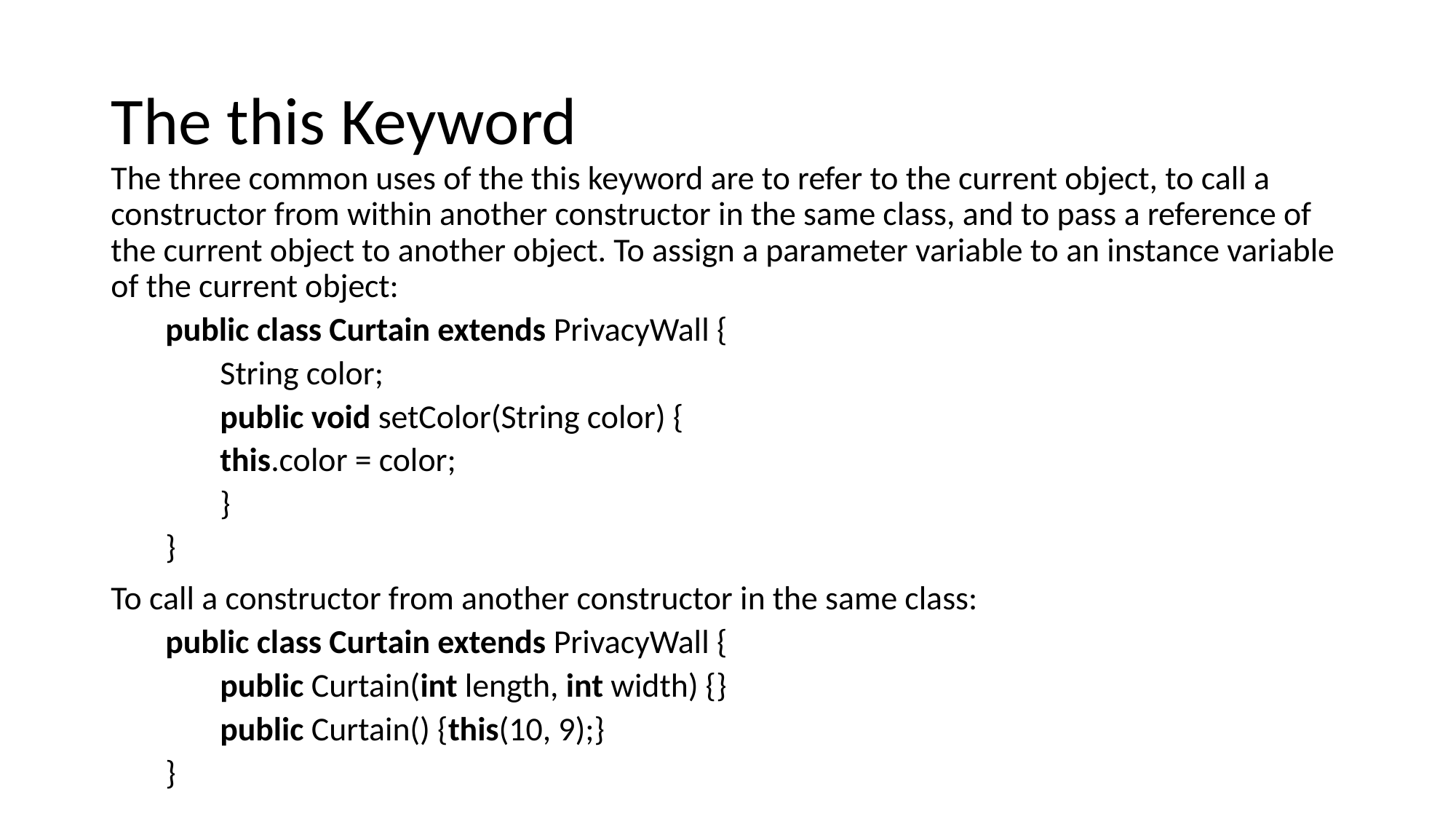

# The this Keyword
The three common uses of the this keyword are to refer to the current object, to call a constructor from within another constructor in the same class, and to pass a reference of the current object to another object. To assign a parameter variable to an instance variable of the current object:
public class Curtain extends PrivacyWall {
String color;
public void setColor(String color) {
this.color = color;
}
}
To call a constructor from another constructor in the same class:
public class Curtain extends PrivacyWall {
public Curtain(int length, int width) {}
public Curtain() {this(10, 9);}
}